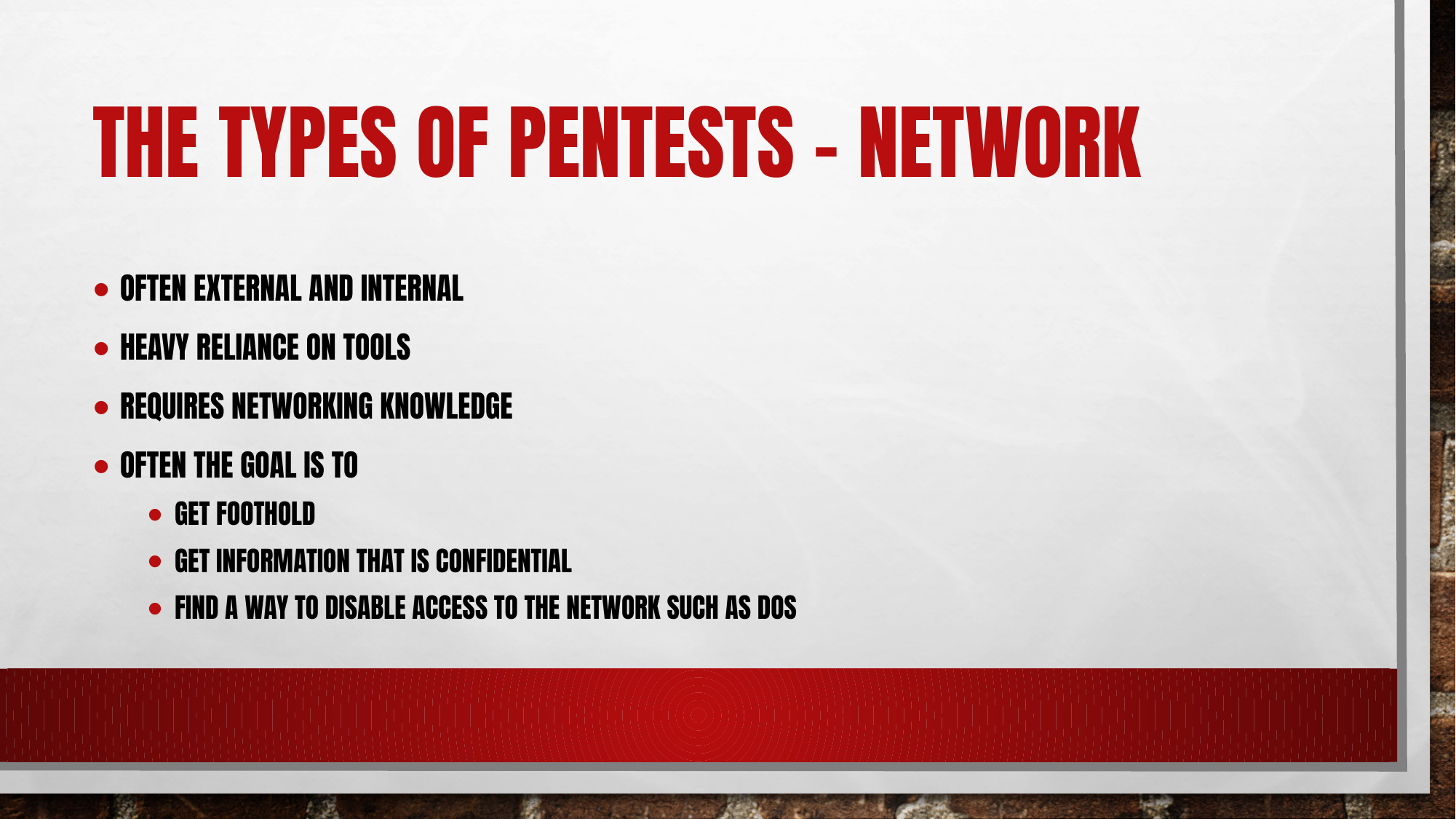

# The types of pentests - Network
Often external and internal
Heavy reliance on tools
Requires networking knowledge
Often the goal is to
get foothold
Get information that is confidential
Find a way to disable access to the network such as DoS